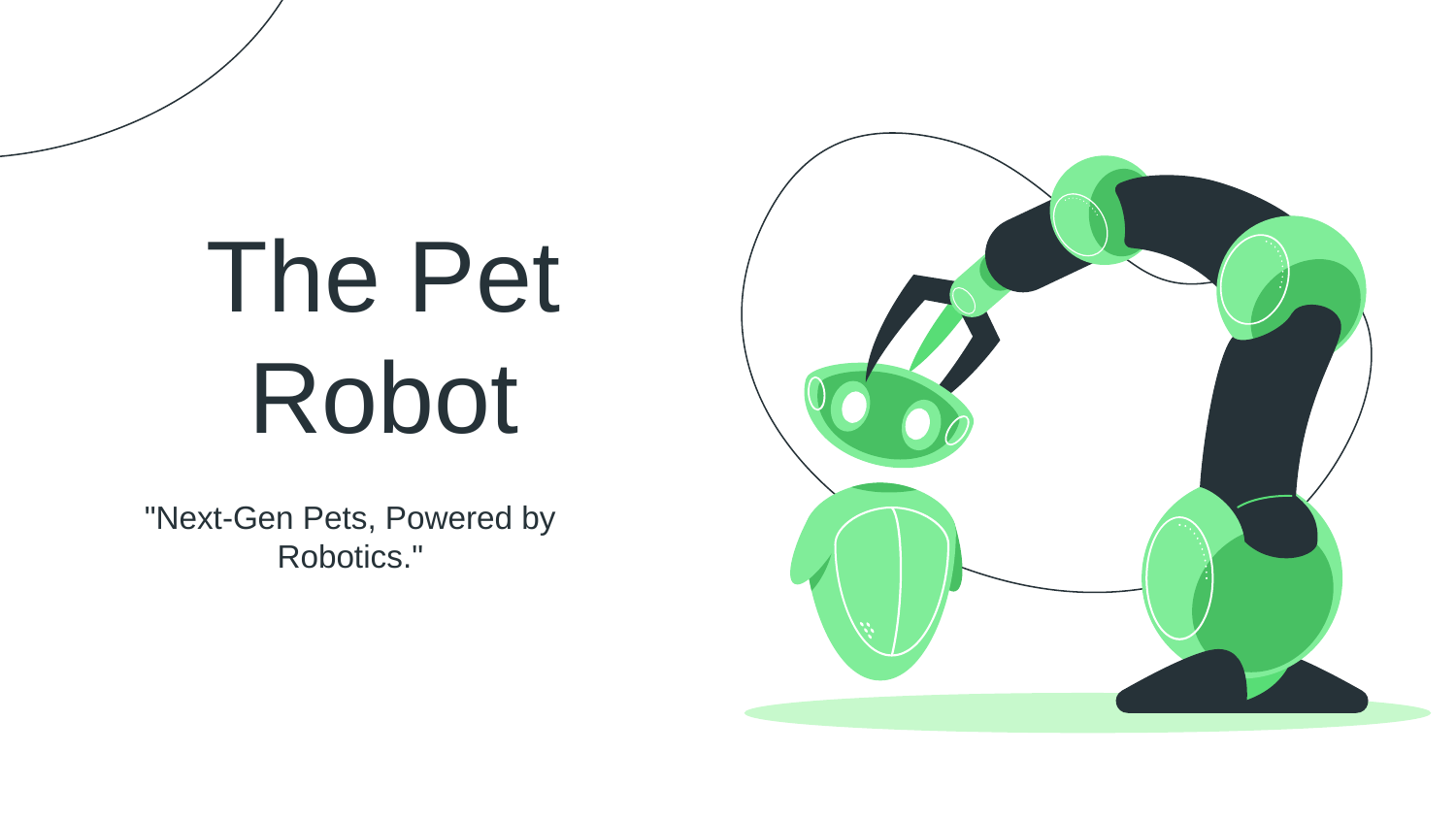

# The Pet Robot

"Next-Gen Pets, Powered by Robotics."